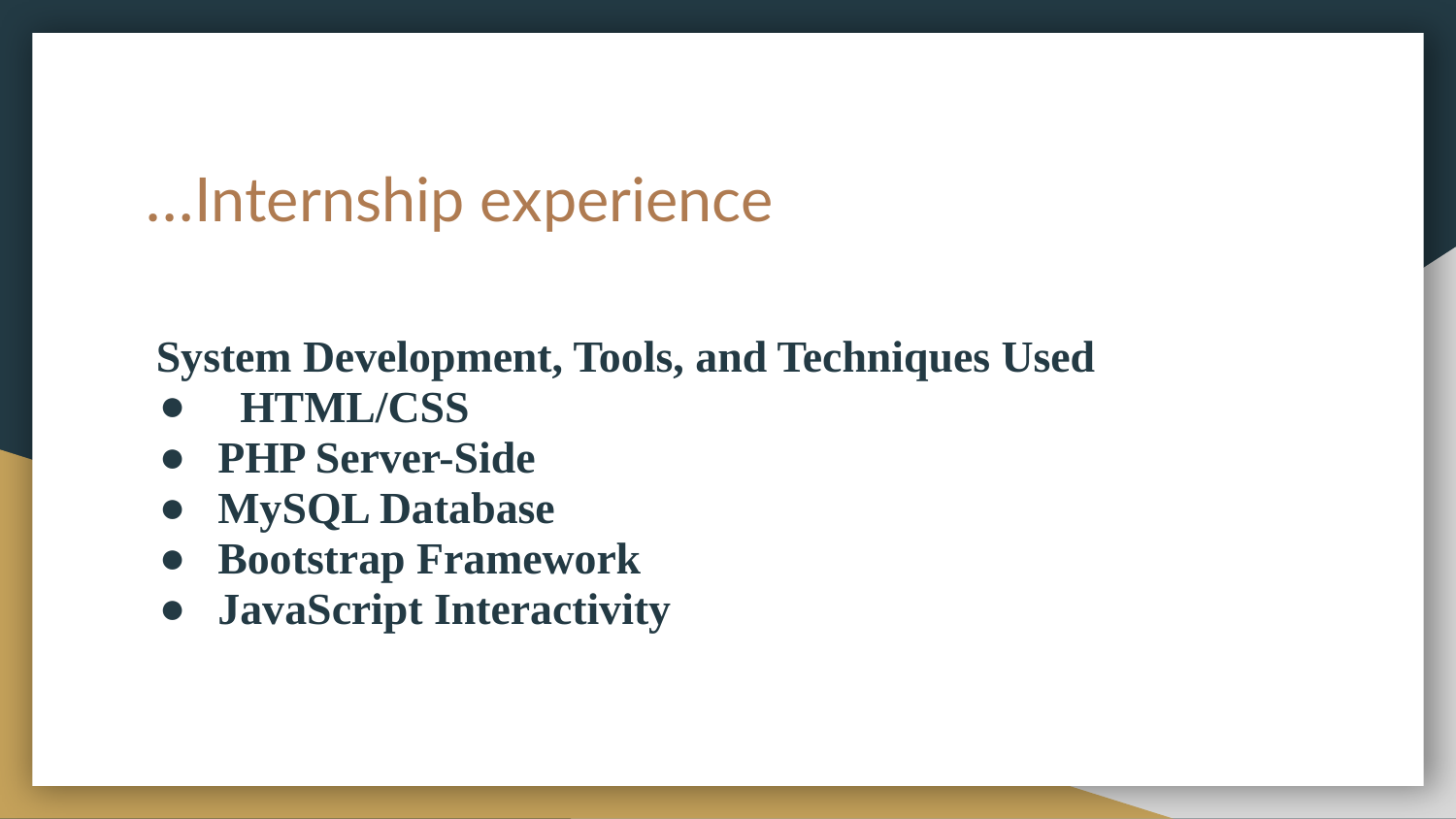

# …Internship experience
 System Development, Tools, and Techniques Used
  HTML/CSS
PHP Server-Side
MySQL Database
Bootstrap Framework
JavaScript Interactivity